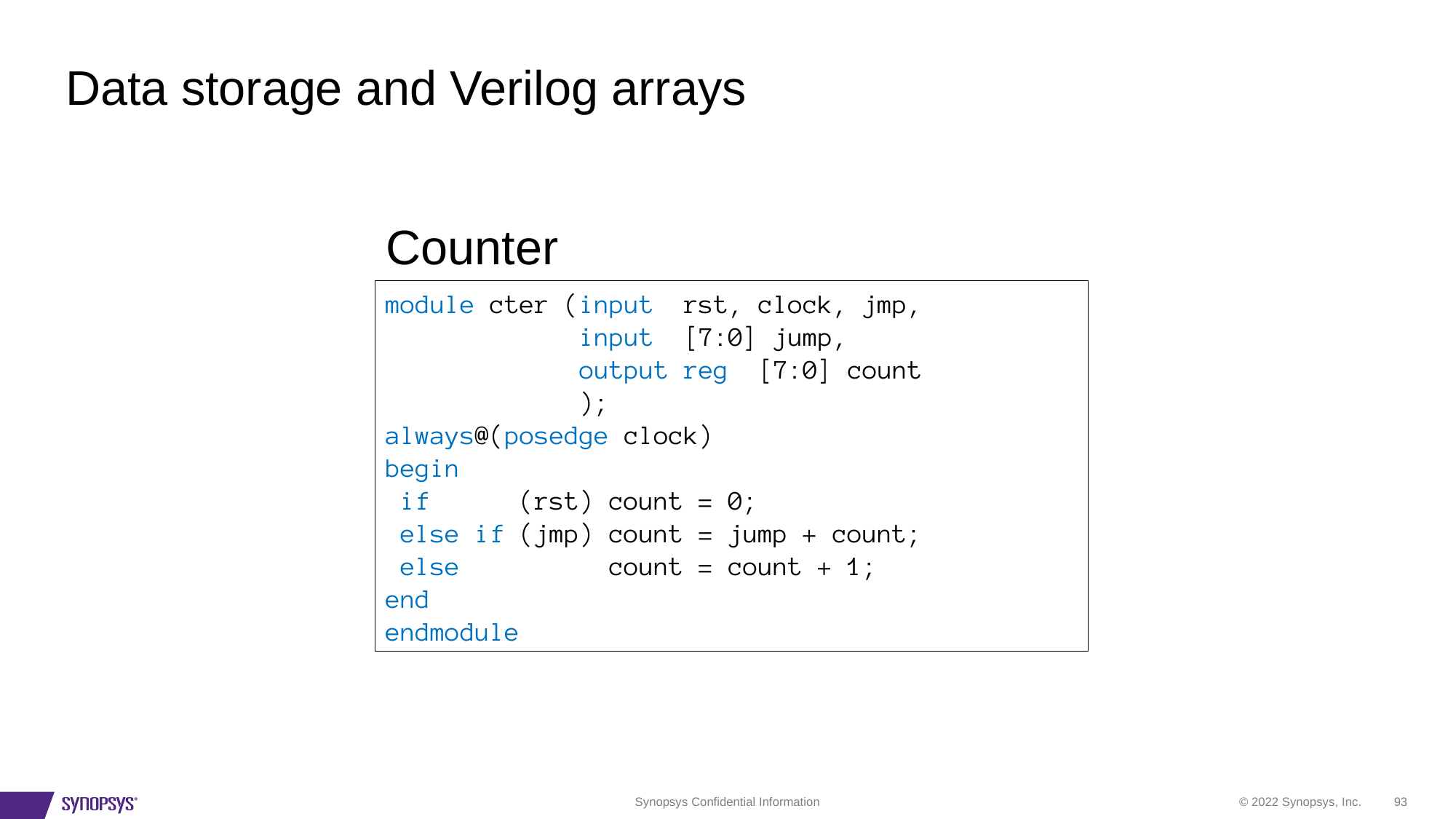

# Data storage and Verilog arrays
Counter
module cter (input  rst, clock, jmp,
             input  [7:0] jump,
             output reg  [7:0] count
             );
always@(posedge clock)
begin
 if      (rst) count = 0;
 else if (jmp) count = jump + count;
 else          count = count + 1;
end
endmodule